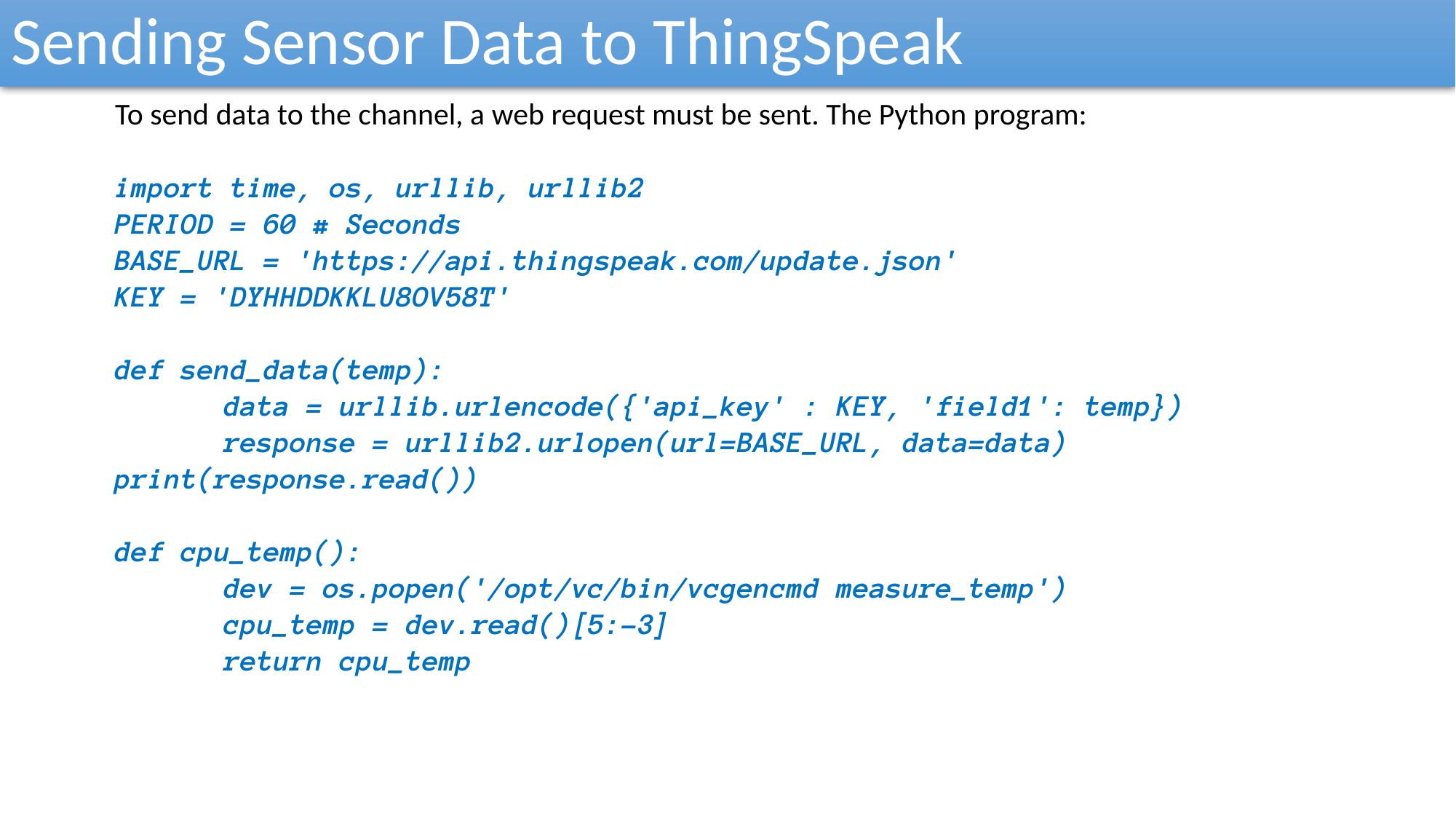

Sending Sensor Data to ThingSpeak
To send data to the channel, a web request must be sent. The Python program:

import time, os, urllib, urllib2
PERIOD = 60 # Seconds
BASE_URL = 'https://api.thingspeak.com/update.json'
KEY = 'DYHHDDKKLU8OV58T'

def send_data(temp):
	data = urllib.urlencode({'api_key' : KEY, 'field1': temp})
	response = urllib2.urlopen(url=BASE_URL, data=data) 	print(response.read())

def cpu_temp():
	dev = os.popen('/opt/vc/bin/vcgencmd measure_temp')
	cpu_temp = dev.read()[5:-3]
	return cpu_temp